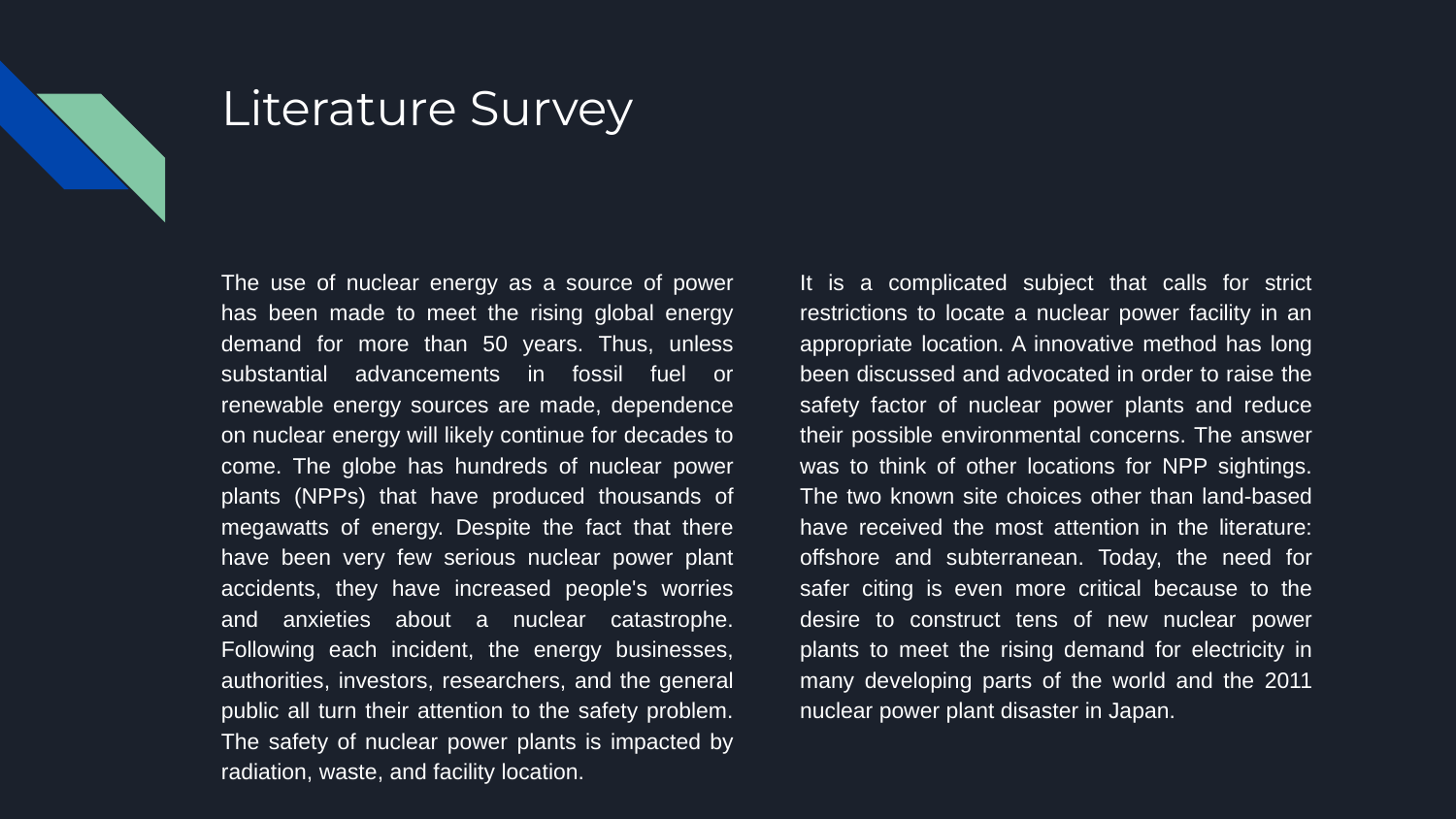

# Literature Survey
The use of nuclear energy as a source of power has been made to meet the rising global energy demand for more than 50 years. Thus, unless substantial advancements in fossil fuel or renewable energy sources are made, dependence on nuclear energy will likely continue for decades to come. The globe has hundreds of nuclear power plants (NPPs) that have produced thousands of megawatts of energy. Despite the fact that there have been very few serious nuclear power plant accidents, they have increased people's worries and anxieties about a nuclear catastrophe. Following each incident, the energy businesses, authorities, investors, researchers, and the general public all turn their attention to the safety problem. The safety of nuclear power plants is impacted by radiation, waste, and facility location.
It is a complicated subject that calls for strict restrictions to locate a nuclear power facility in an appropriate location. A innovative method has long been discussed and advocated in order to raise the safety factor of nuclear power plants and reduce their possible environmental concerns. The answer was to think of other locations for NPP sightings. The two known site choices other than land-based have received the most attention in the literature: offshore and subterranean. Today, the need for safer citing is even more critical because to the desire to construct tens of new nuclear power plants to meet the rising demand for electricity in many developing parts of the world and the 2011 nuclear power plant disaster in Japan.